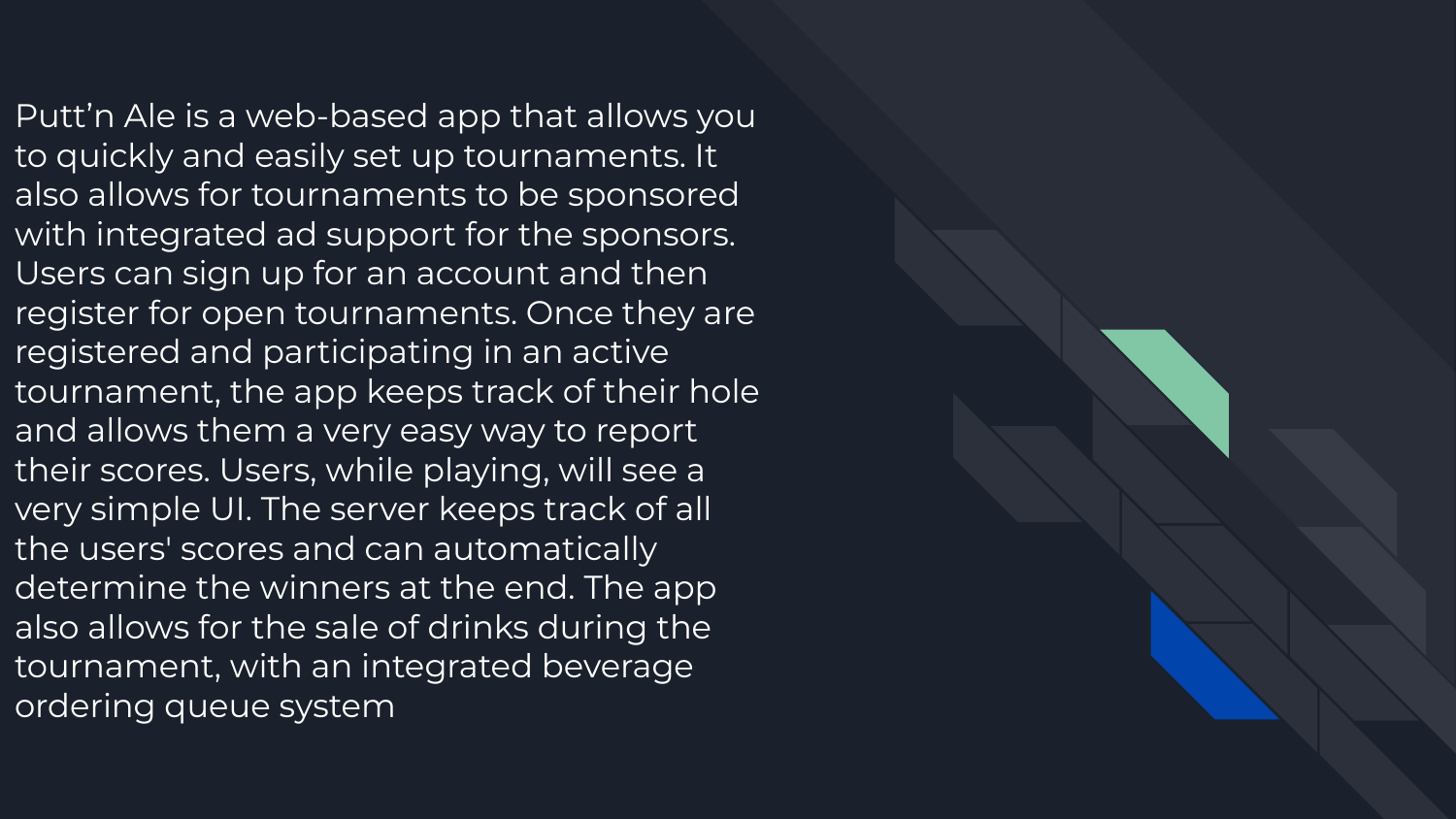

# Putt’n Ale is a web-based app that allows you to quickly and easily set up tournaments. It also allows for tournaments to be sponsored with integrated ad support for the sponsors. Users can sign up for an account and then register for open tournaments. Once they are registered and participating in an active tournament, the app keeps track of their hole and allows them a very easy way to report their scores. Users, while playing, will see a very simple UI. The server keeps track of all the users' scores and can automatically determine the winners at the end. The app also allows for the sale of drinks during the tournament, with an integrated beverage ordering queue system